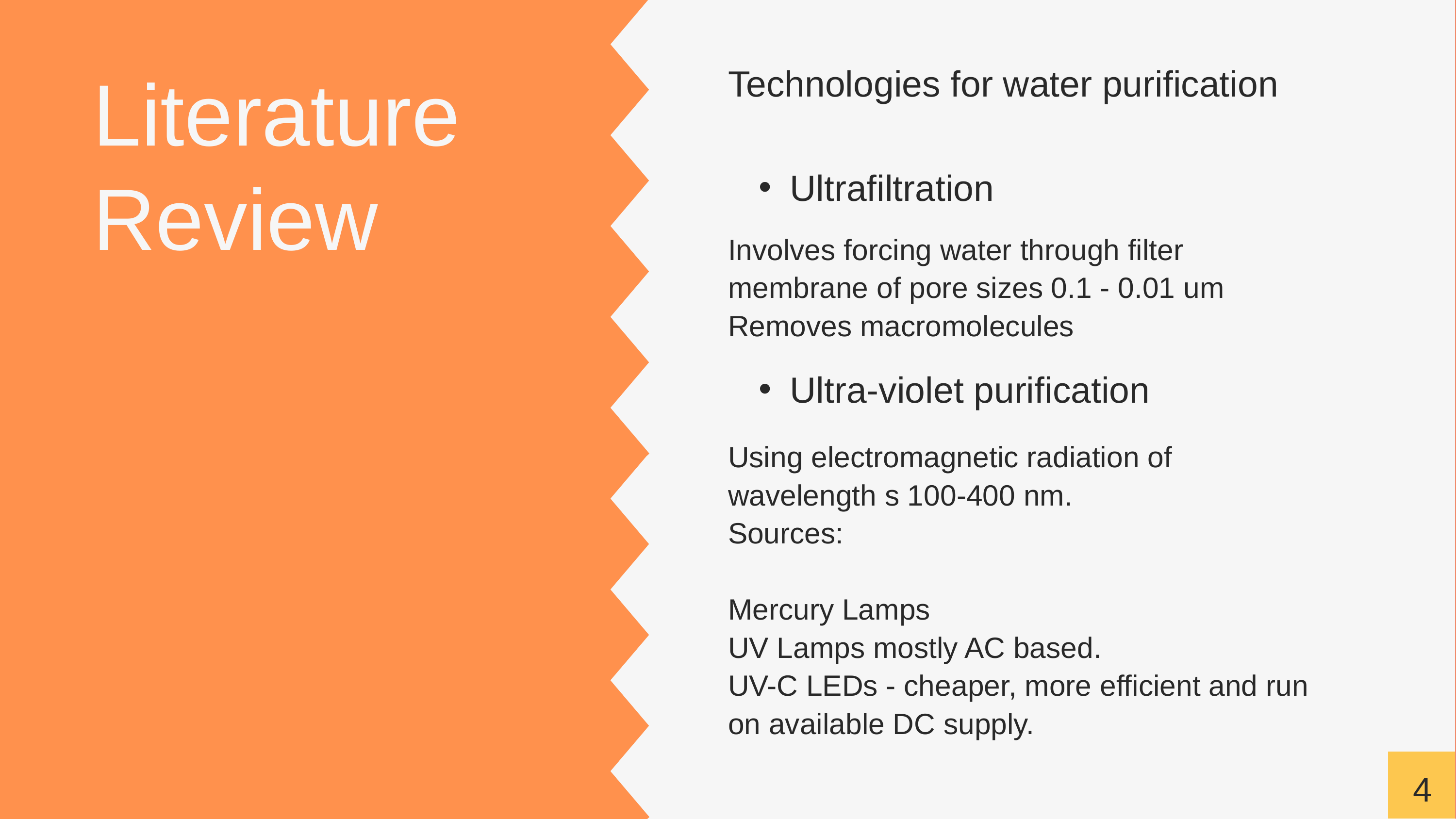

Technologies for water purification
Literature Review
Ultrafiltration
Involves forcing water through filter membrane of pore sizes 0.1 - 0.01 um
Removes macromolecules
Ultra-violet purification
Using electromagnetic radiation of wavelength s 100-400 nm.
Sources:

Mercury Lamps
UV Lamps mostly AC based.
UV-C LEDs - cheaper, more efficient and run on available DC supply.

4